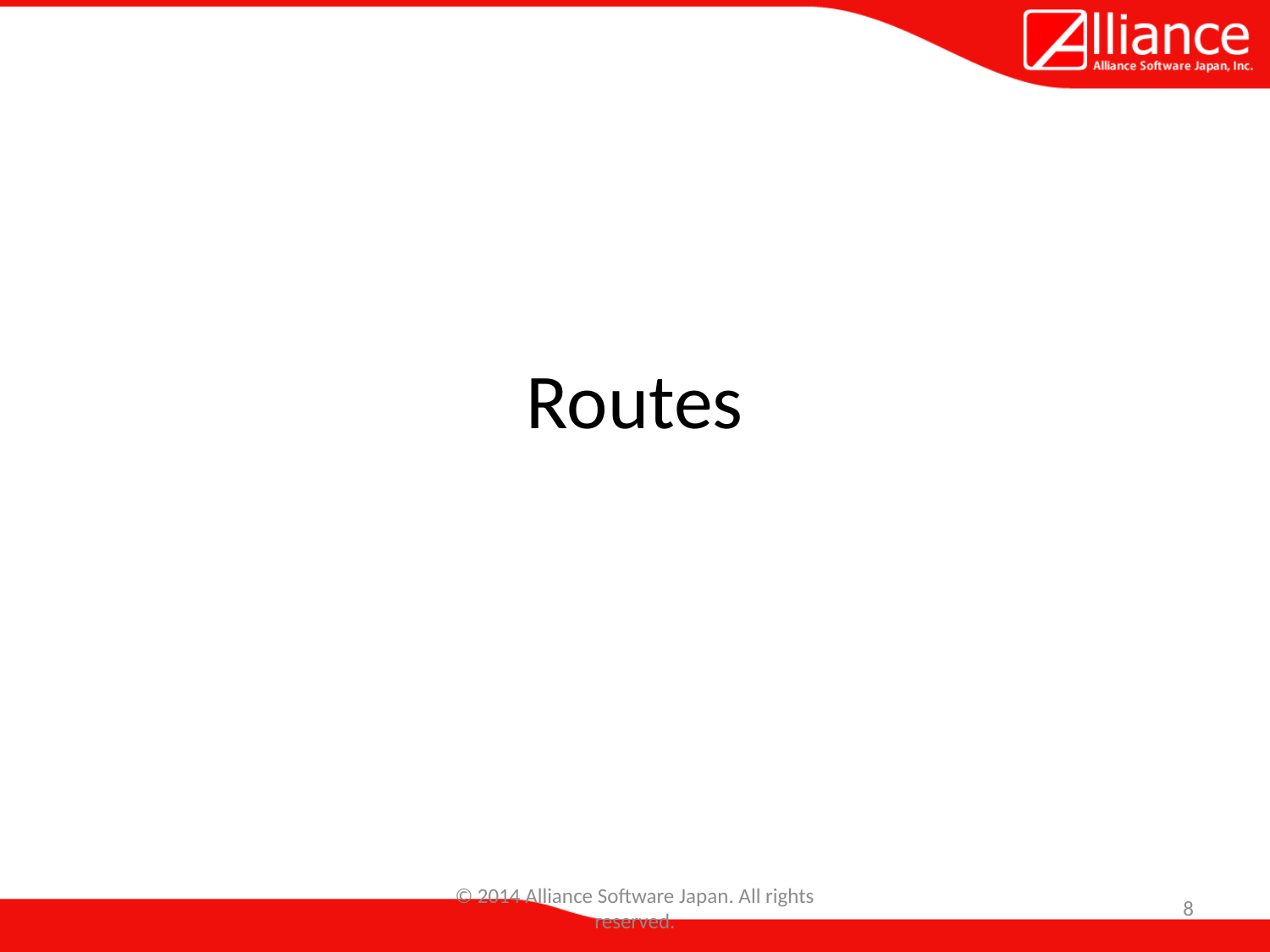

# Routes

© 2014 Alliance Software Japan. All rights reserved.
8